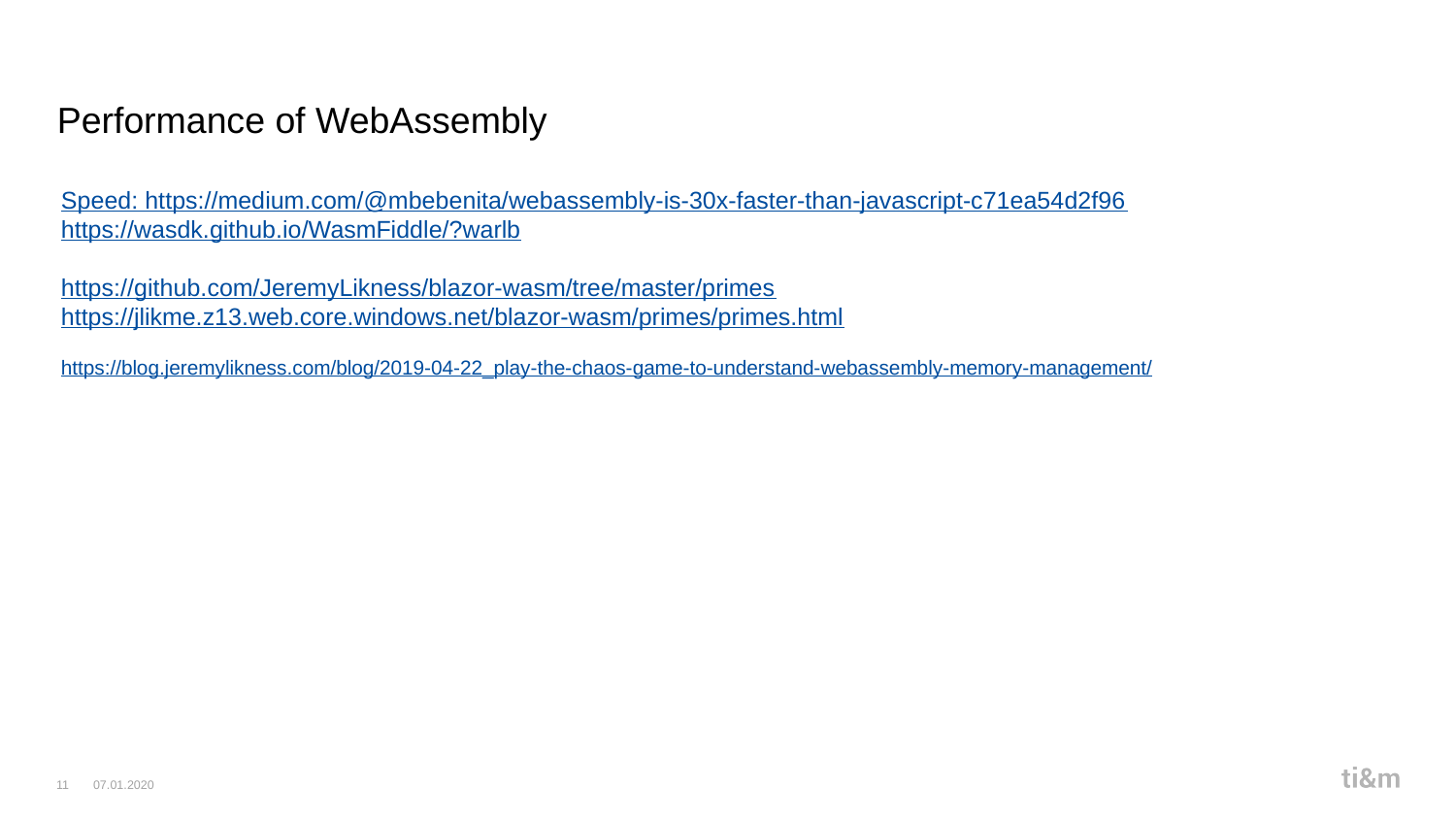

# Performance of WebAssembly
Speed: https://medium.com/@mbebenita/webassembly-is-30x-faster-than-javascript-c71ea54d2f96
https://wasdk.github.io/WasmFiddle/?warlb

https://github.com/JeremyLikness/blazor-wasm/tree/master/primes
https://jlikme.z13.web.core.windows.net/blazor-wasm/primes/primes.html

https://blog.jeremylikness.com/blog/2019-04-22_play-the-chaos-game-to-understand-webassembly-memory-management/

11
07.01.2020